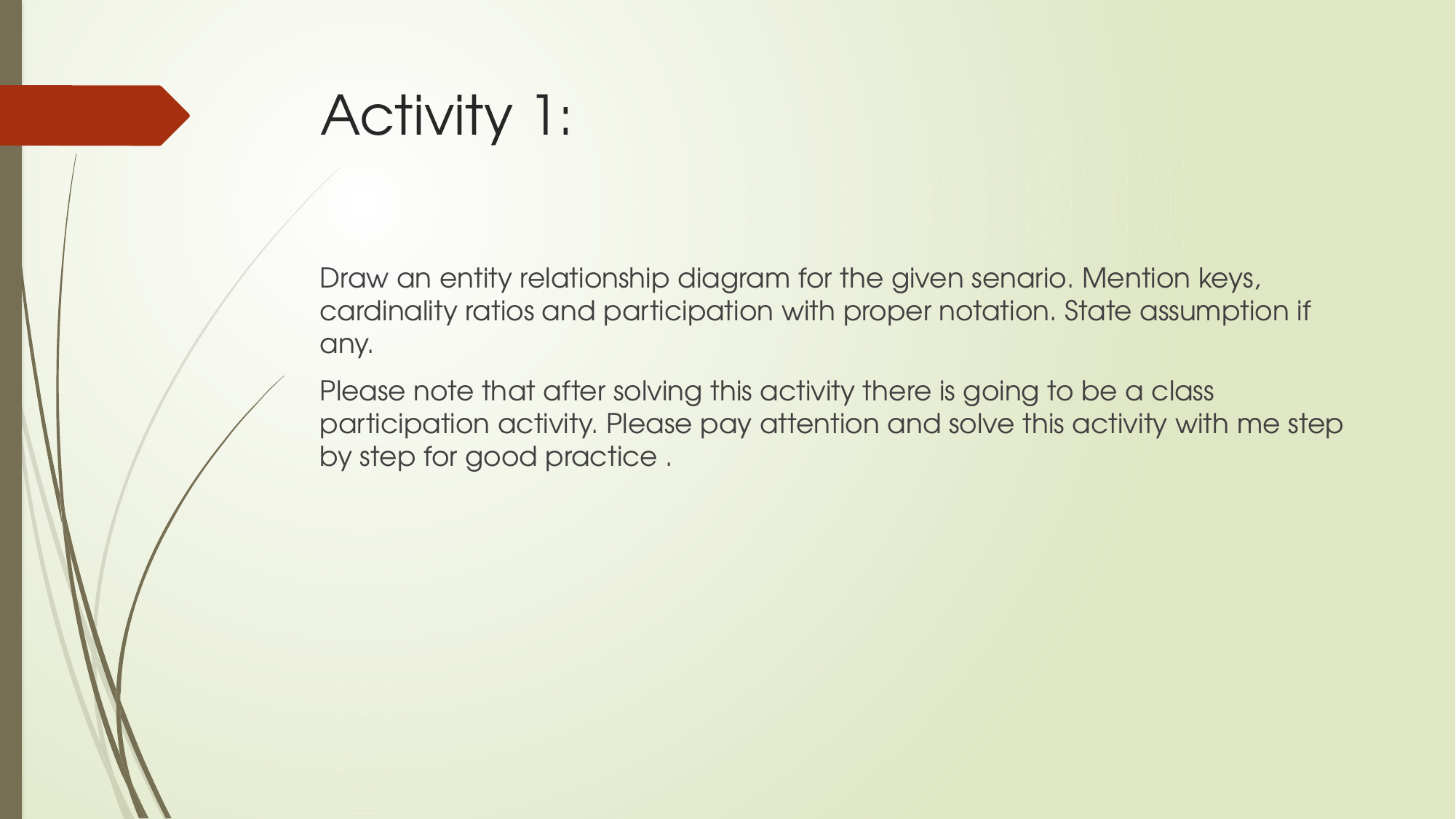

# Activity 1:
Draw an entity relationship diagram for the given senario. Mention keys, cardinality ratios and participation with proper notation. State assumption if any.
Please note that after solving this activity there is going to be a class participation activity. Please pay attention and solve this activity with me step by step for good practice .